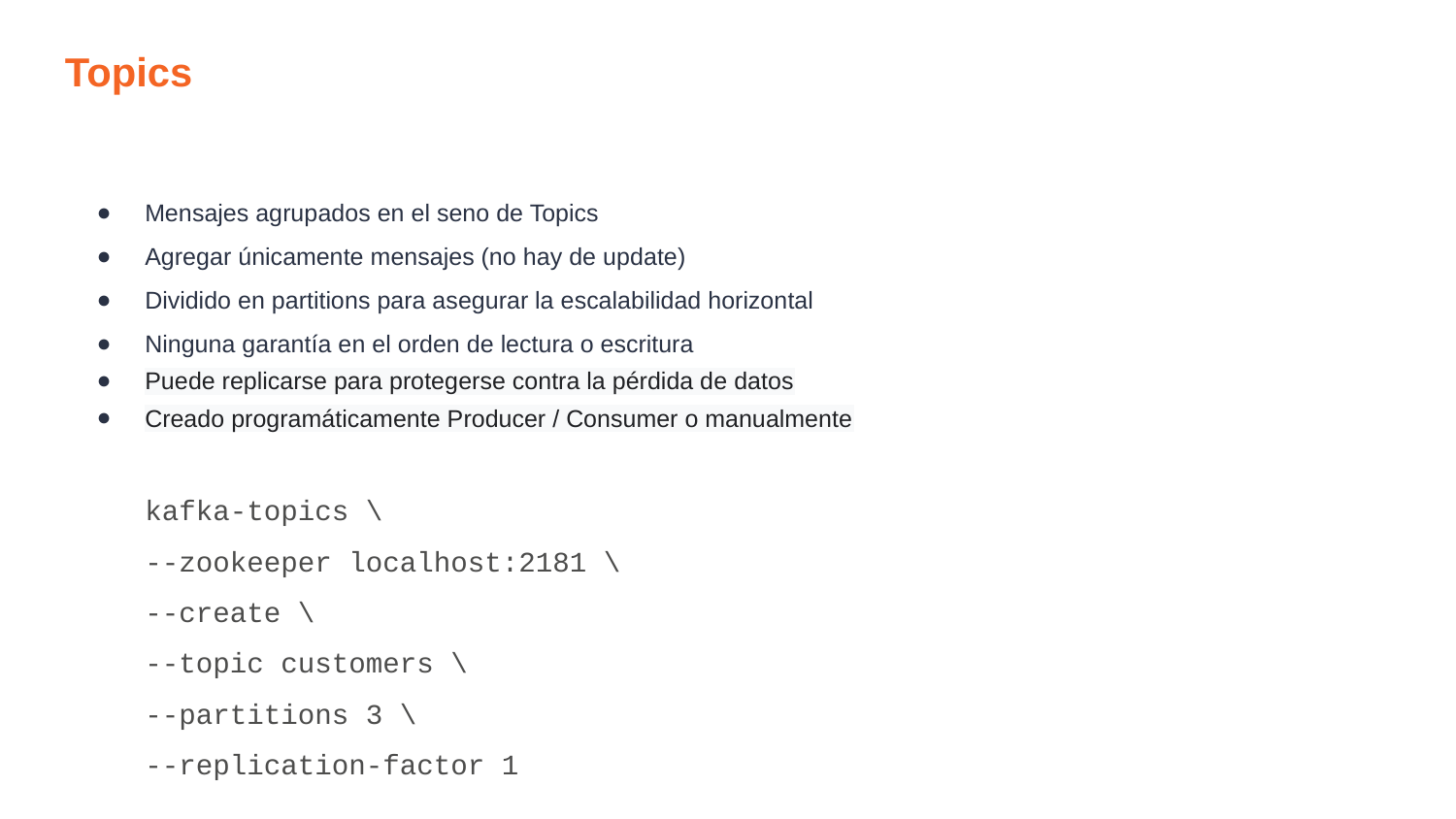

Topics
Mensajes agrupados en el seno de Topics
Agregar únicamente mensajes (no hay de update)
Dividido en partitions para asegurar la escalabilidad horizontal
Ninguna garantía en el orden de lectura o escritura
Puede replicarse para protegerse contra la pérdida de datos
Creado programáticamente Producer / Consumer o manualmente

kafka-topics \
--zookeeper localhost:2181 \
--create \
--topic customers \
--partitions 3 \
--replication-factor 1